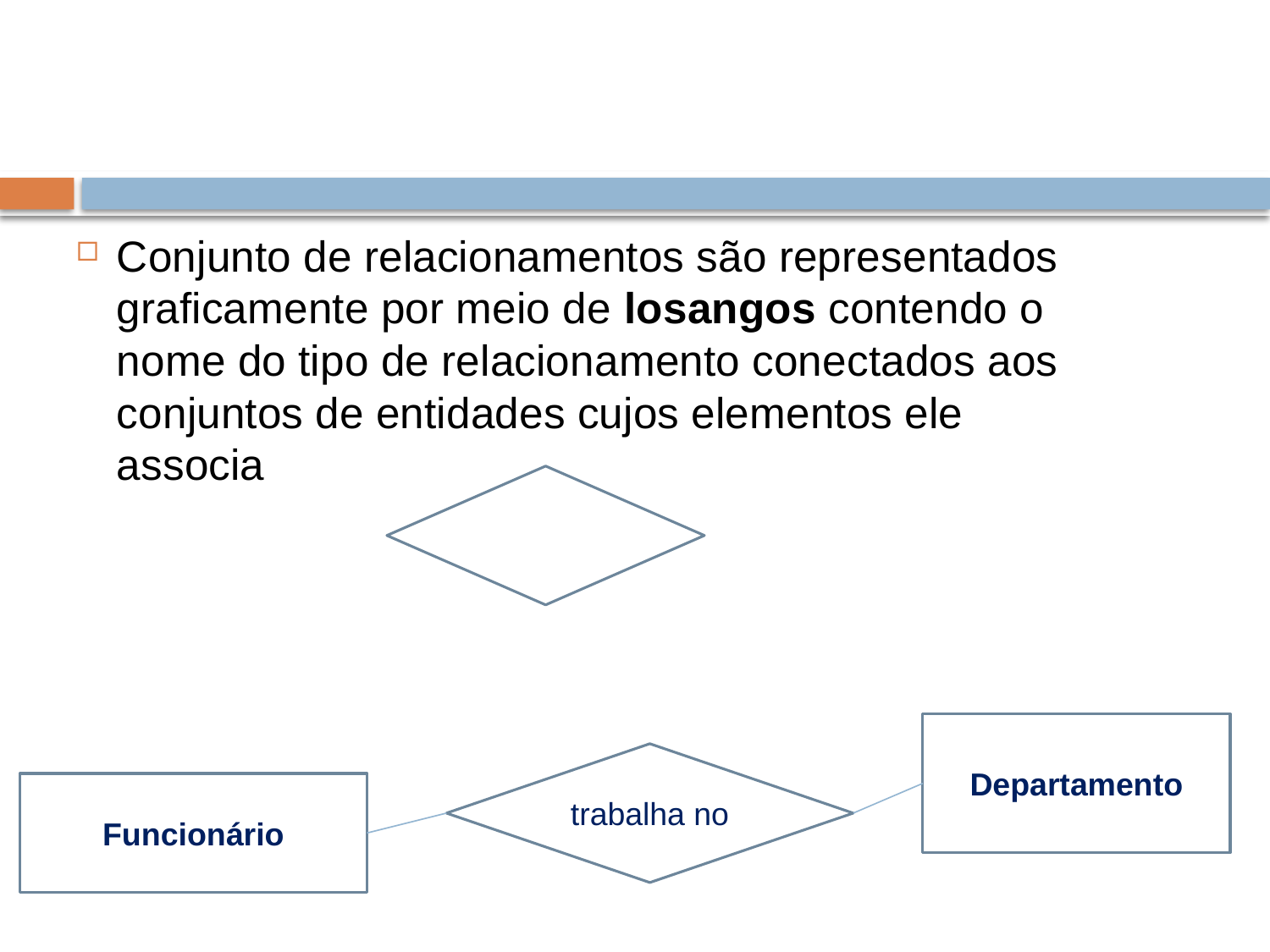

#
Conjunto de relacionamentos são representados graficamente por meio de losangos contendo o nome do tipo de relacionamento conectados aos conjuntos de entidades cujos elementos ele associa

Departamento
trabalha no
Funcionário